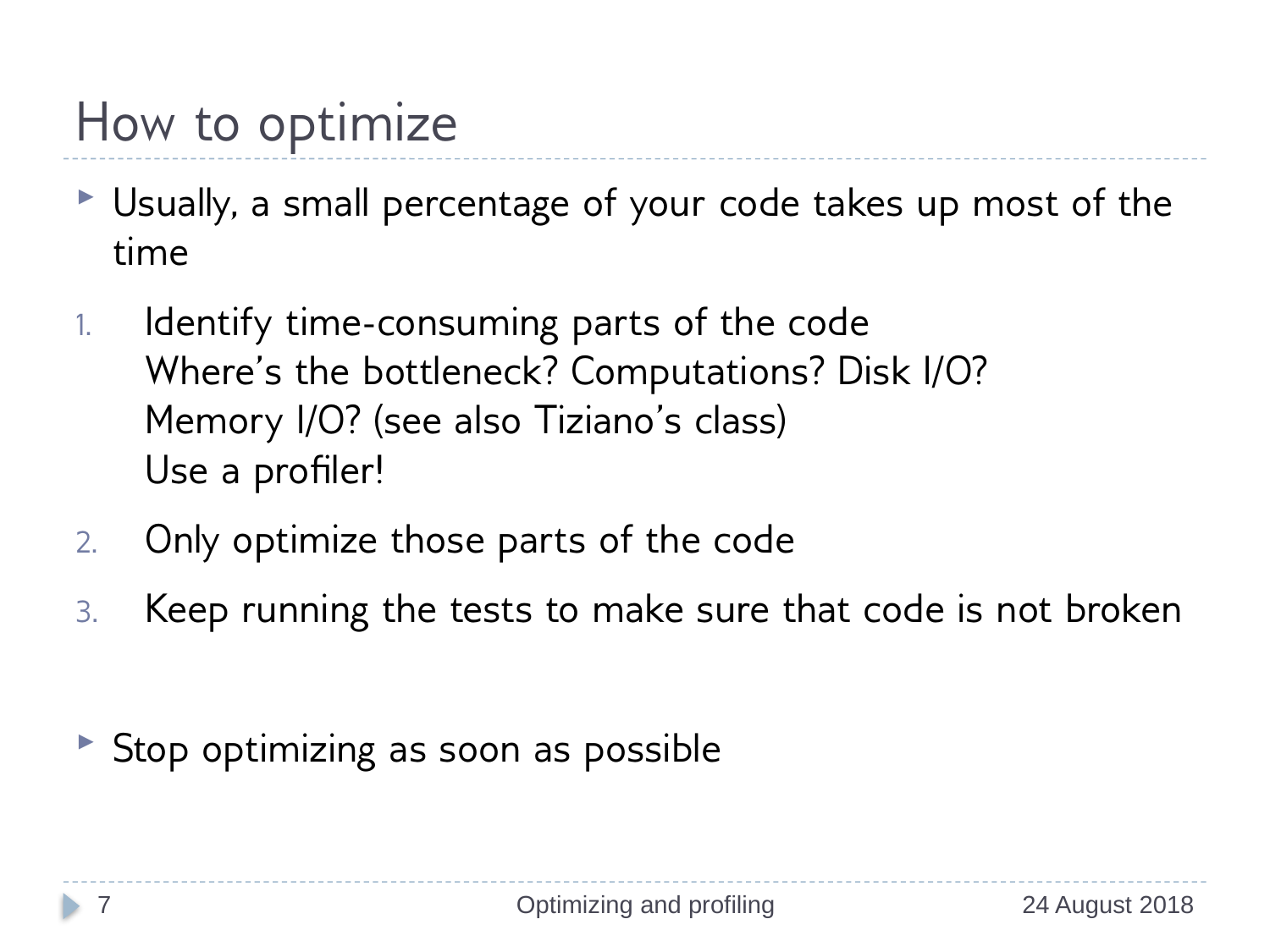

# How to optimize
Usually, a small percentage of your code takes up most of the time
Identify time-consuming parts of the code
Where’s the bottleneck? Computations? Disk I/O?
Memory I/O? (see also Tiziano’s class)
Use a profiler!
Only optimize those parts of the code
Keep running the tests to make sure that code is not broken

Stop optimizing as soon as possible

7
Optimizing and profiling
24 August 2018